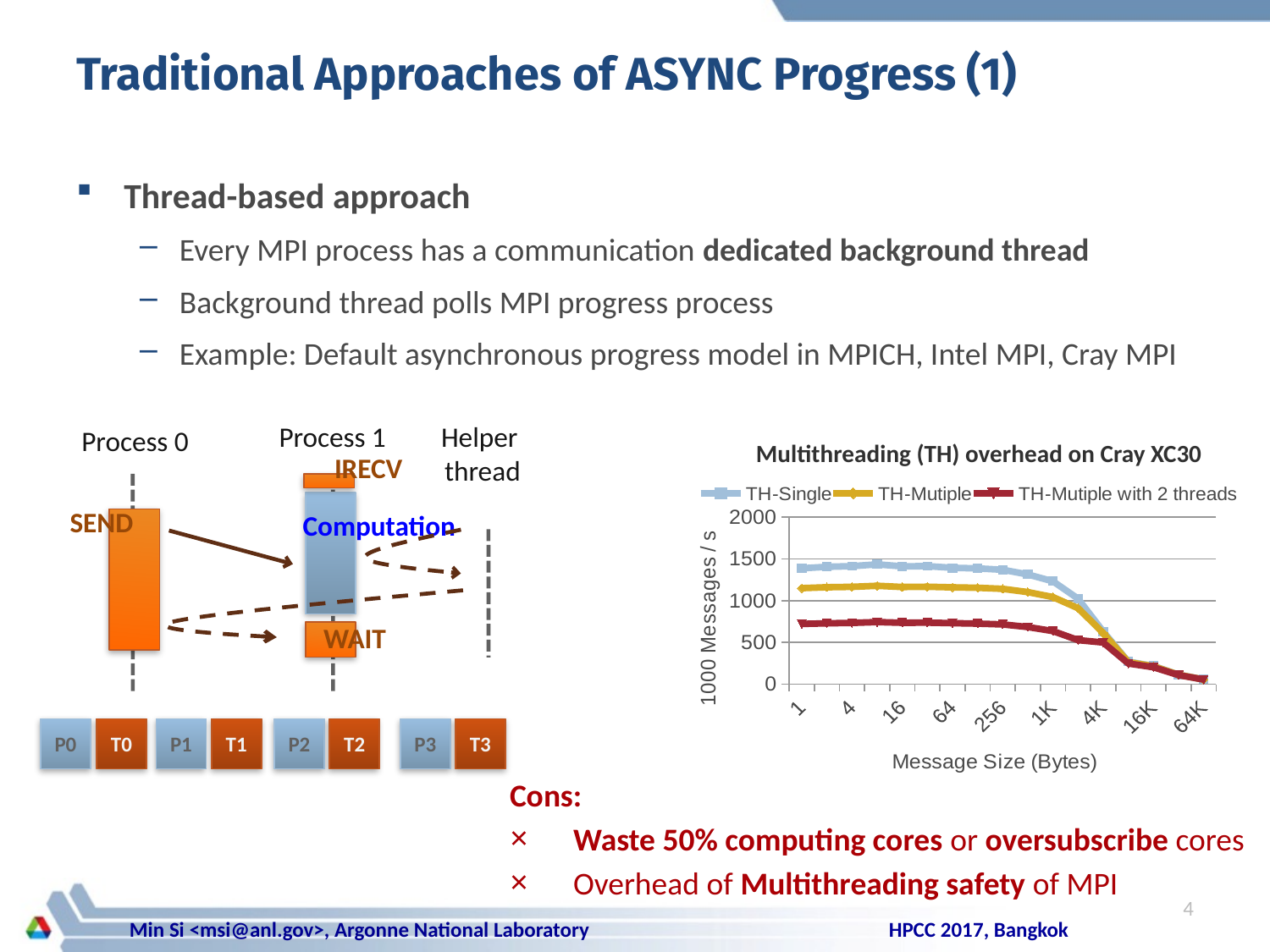

# Traditional Approaches of ASYNC Progress (1)
Thread-based approach
Every MPI process has a communication dedicated background thread
Background thread polls MPI progress process
Example: Default asynchronous progress model in MPICH, Intel MPI, Cray MPI

Process 1
Helper
thread
Process 0
IRECV

SEND
Computation

WAIT

Multithreading (TH) overhead on Cray XC30

### Chart

| Category | TH-Single | TH-Mutiple | TH-Mutiple with 2 threads |
|---|---|---|---|
| 1 | 1388.173466758 | 1150.810318246 | 722.378430388 |
| 2 | 1406.02463559 | 1161.62466756 | 729.5866176520004 |
| 4 | 1414.16484604 | 1165.896486454 | 734.810692404 |
| 8 | 1435.643202952 | 1178.755301952 | 744.3862070839998 |
| 16 | 1411.660888968 | 1164.11426745 | 736.457420246 |
| 32 | 1414.223879708 | 1167.381173876 | 738.1511810960003 |
| 64 | 1394.275203076 | 1160.038274054 | 730.9060139000002 |
| 128 | 1386.977897334 | 1155.197739764 | 726.0040944980001 |
| 256 | 1370.714154104 | 1142.580283734 | 716.1630412040001 |
| 512 | 1314.746110266 | 1103.45101931 | 685.289951372 |
| 1K | 1232.462748666 | 1043.609284952 | 636.7665087759999 |
| 2K | 1023.890523944001 | 910.9556495919999 | 528.5382496040002 |
| 4K | 631.846283286 | 613.7240620939999 | 499.6242238160001 |
| 8K | 270.35361513 | 265.5205196759998 | 248.42580838 |
| 16K | 219.956029672 | 214.3757891460001 | 203.643822112 |
| 32K | 114.61194264 | 113.2802495900001 | 109.237801332 |
| 64K | 57.122934342 | 56.67581196400001 | 55.93678111199998 |
T0
T1
P2
T2
P3
T3
P0
P1
Cons:
Waste 50% computing cores or oversubscribe cores
Overhead of Multithreading safety of MPI
4
HPCC 2017, Bangkok